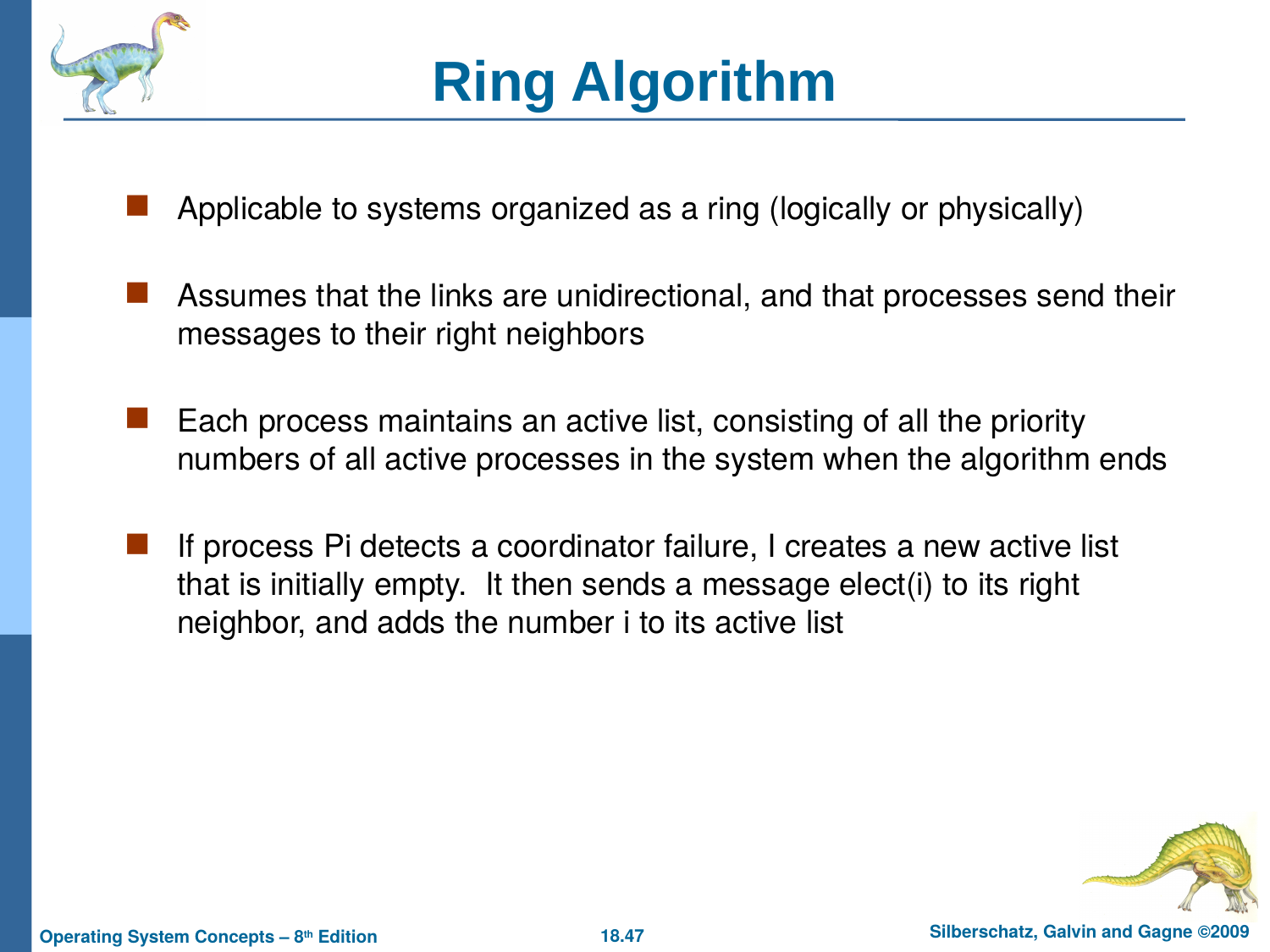

# Ring Algorithm
Applicable to systems organized as a ring (logically or physically)
Assumes that the links are unidirectional, and that processes send their messages to their right neighbors
Each process maintains an active list, consisting of all the priority numbers of all active processes in the system when the algorithm ends
If process Pi detects a coordinator failure, I creates a new active list that is initially empty.  It then sends a message elect(i) to its right neighbor, and adds the number i to its active list